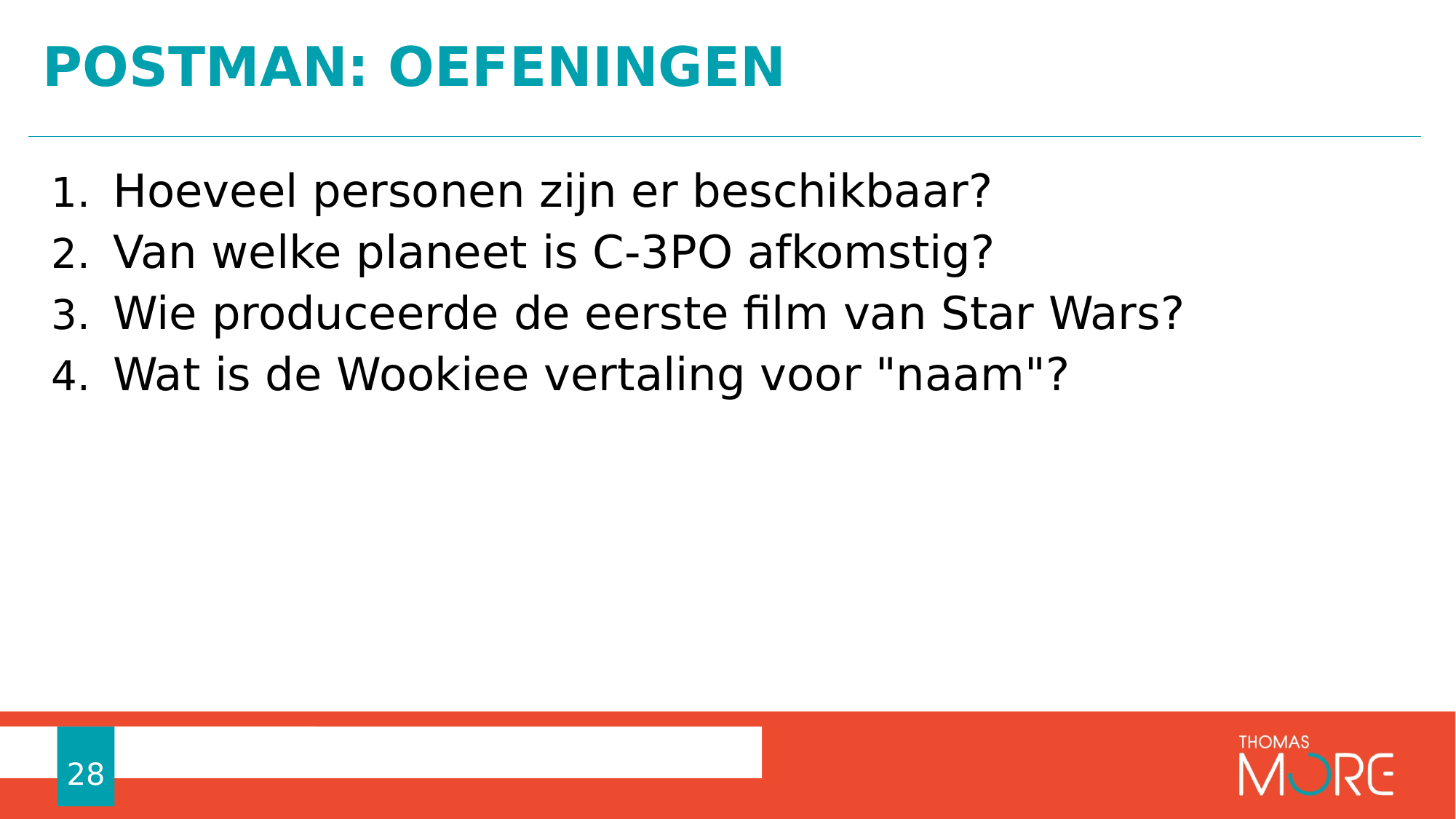

# Postman: oefeningen
Hoeveel personen zijn er beschikbaar?
Van welke planeet is C-3PO afkomstig?
Wie produceerde de eerste film van Star Wars?
Wat is de Wookiee vertaling voor "naam"?
28